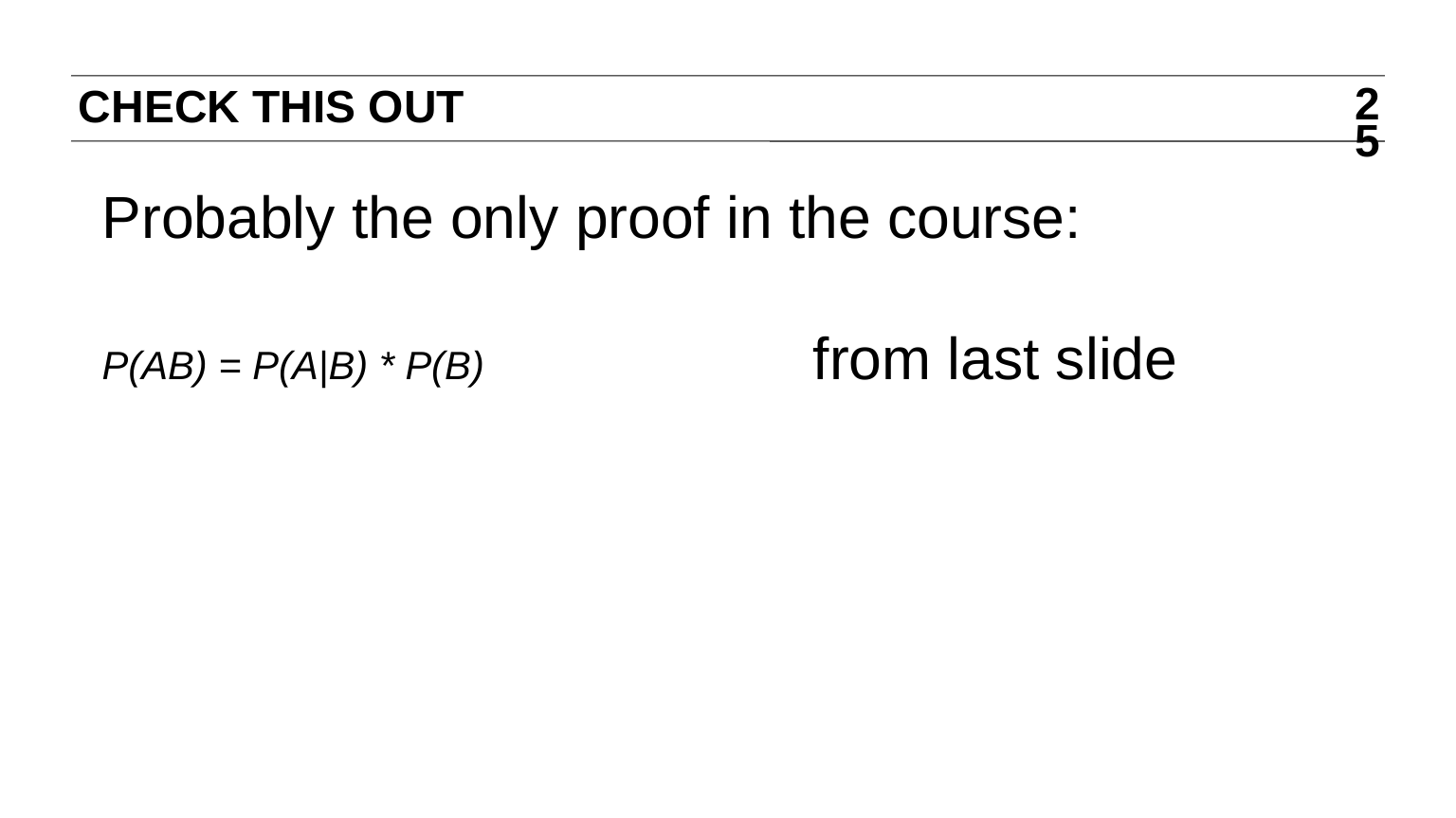

Check this out
25
Probably the only proof in the course:

P(AB) = P(A|B) * P(B)			from last slide